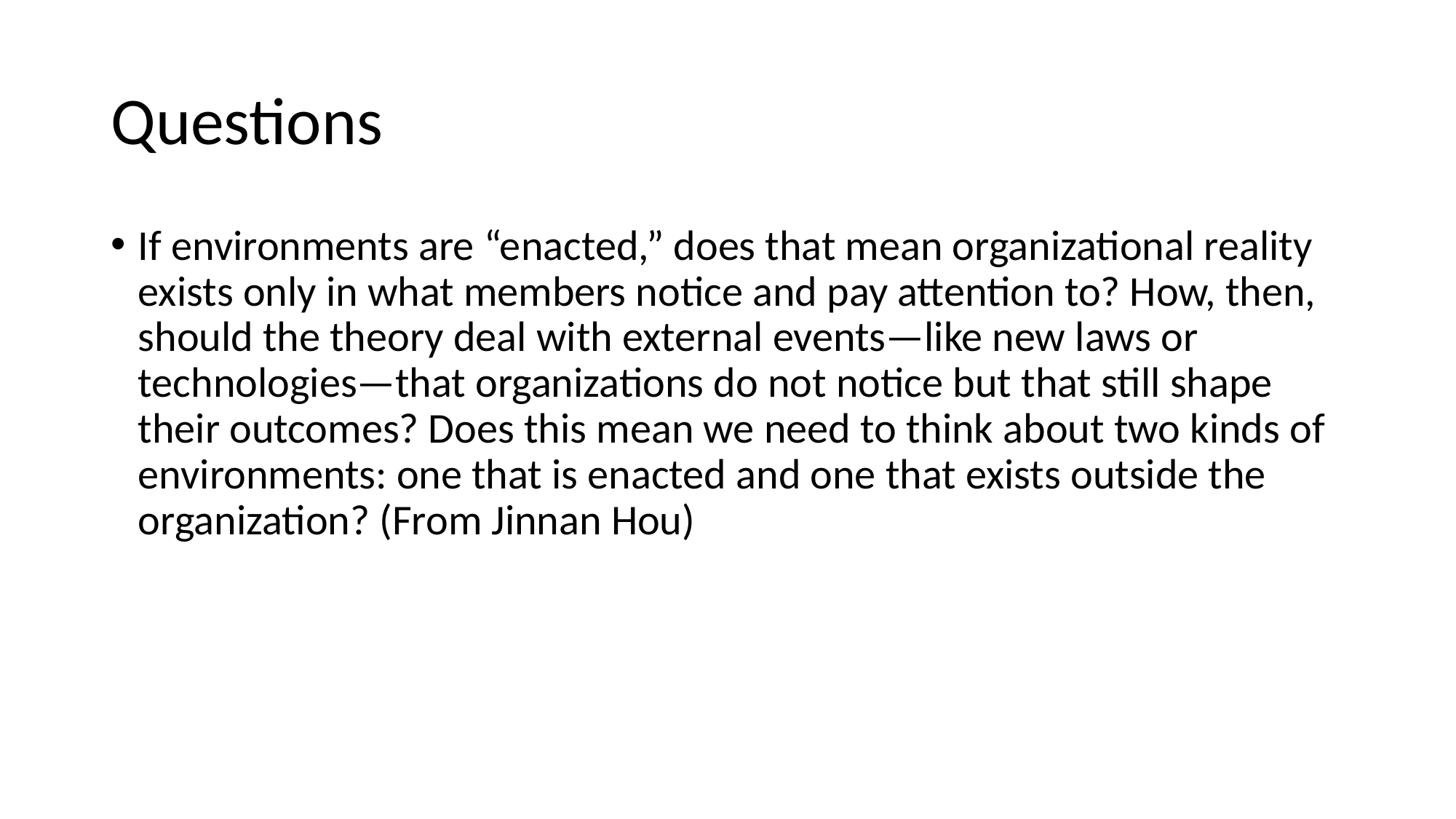

# Questions
If environments are “enacted,” does that mean organizational reality exists only in what members notice and pay attention to? How, then, should the theory deal with external events—like new laws or technologies—that organizations do not notice but that still shape their outcomes? Does this mean we need to think about two kinds of environments: one that is enacted and one that exists outside the organization? (From Jinnan Hou)